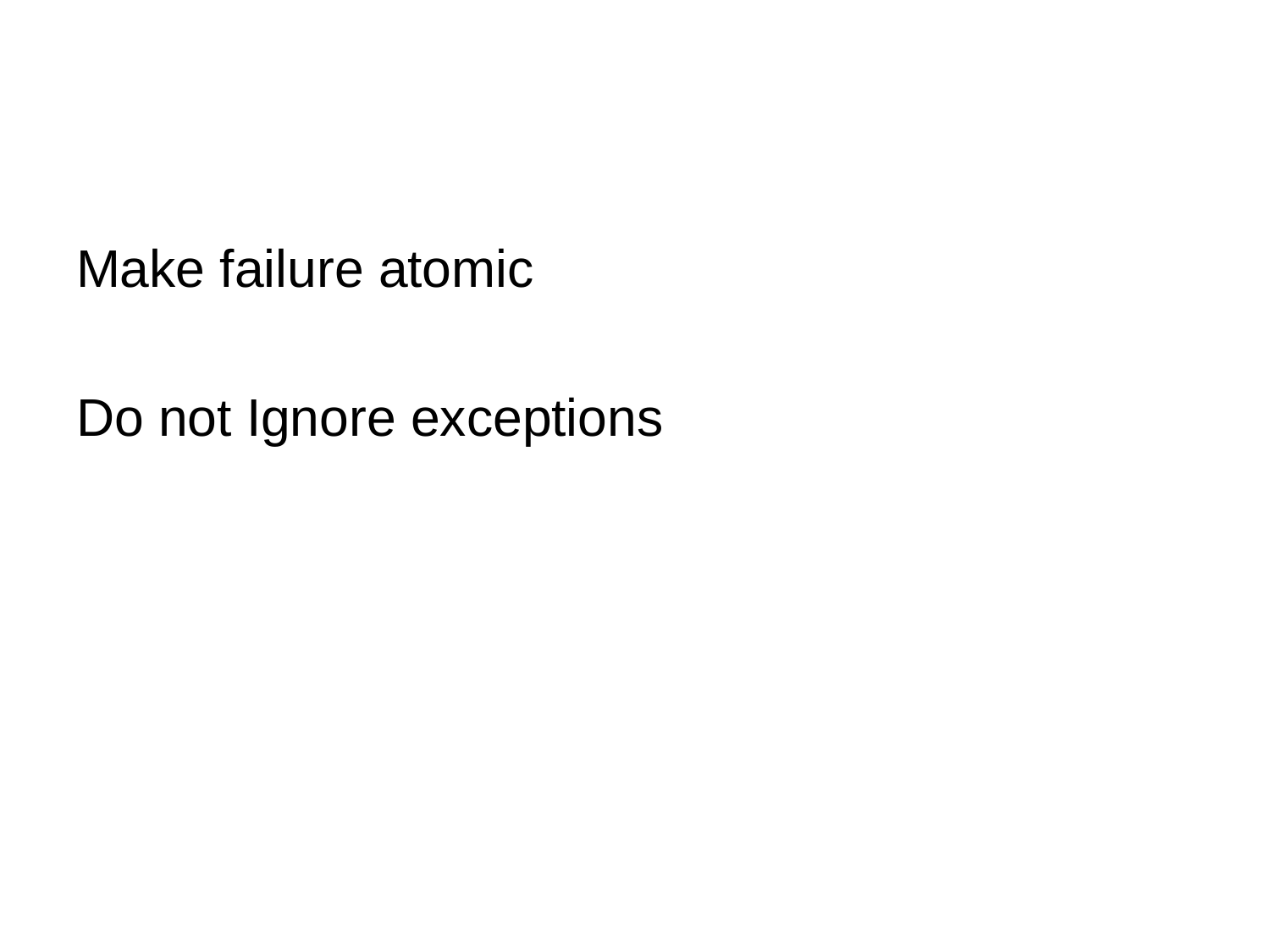

#
Make failure atomic

Do not Ignore exceptions